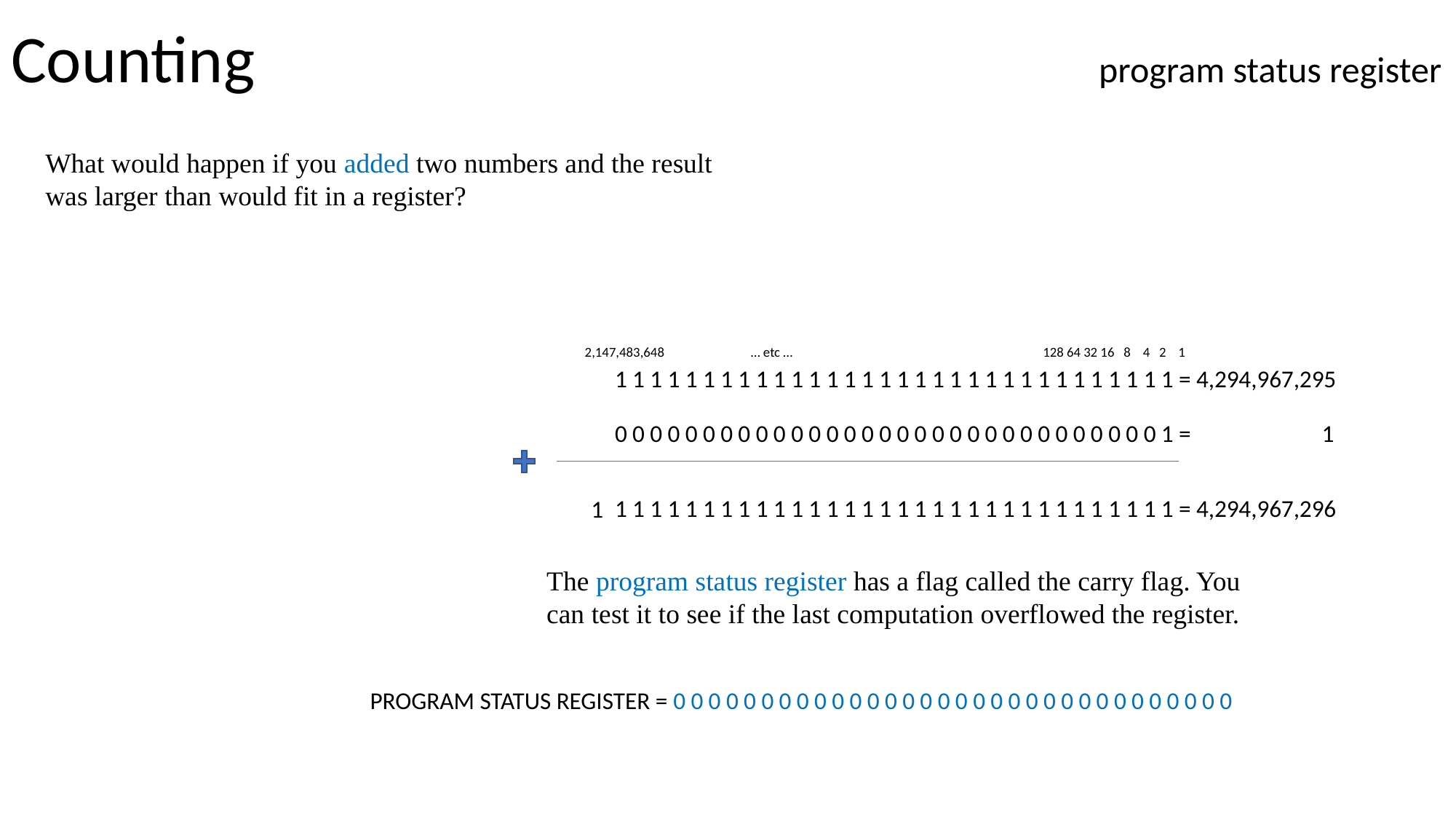

Counting  	                             		       program status register
What would happen if you added two numbers and the result was larger than would fit in a register?
2,147,483,648                            … etc …                                                                                 128 64 32 16   8    4   2    1
1 1 1 1 1 1 1 1 1 1 1 1 1 1 1 1 1 1 1 1 1 1 1 1 1 1 1 1 1 1 1 1 = 4,294,967,295 (= 232 – 1)
0 0 0 0 0 0 0 0 0 0 0 0 0 0 0 0 0 0 0 0 0 0 0 0 0 0 0 0 0 0 0 1 =                        1

1 1 1 1 1 1 1 1 1 1 1 1 1 1 1 1 1 1 1 1 1 1 1 1 1 1 1 1 1 1 1 1 = 4,294,967,296
0 0 0 0 0 0 0 0 0 0 0 0 0 0 0 0 0 0 0 0 0 0 0 0 0 0 0 0 0 0 0 1
The program status register has a flag called the carry flag. You can test it to see if the last computation overflowed the register.
PROGRAM STATUS REGISTER = 0 0 0 0 0 0 0 0 0 0 0 0 0 0 0 0 0 0 0 0 0 0 0 0 0 0 0 0 0 0 0 0